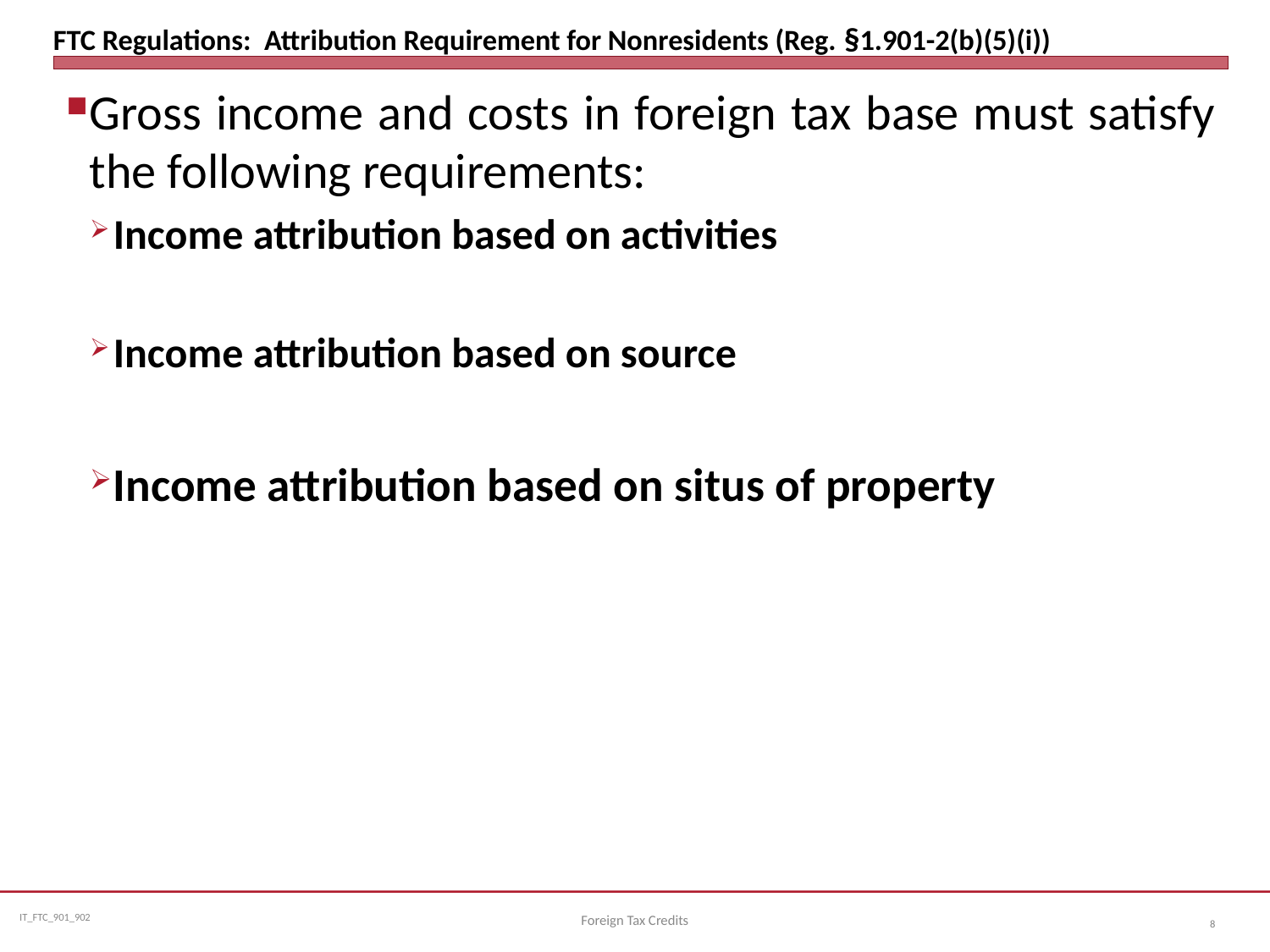

# FTC Regulations:  Attribution Requirement for Nonresidents (Reg. §1.901-2(b)(5)(i))
Gross income and costs in foreign tax base must satisfy the following requirements:
Income attribution based on activities

Income attribution based on source

Income attribution based on situs of property

Foreign Tax Credits
8